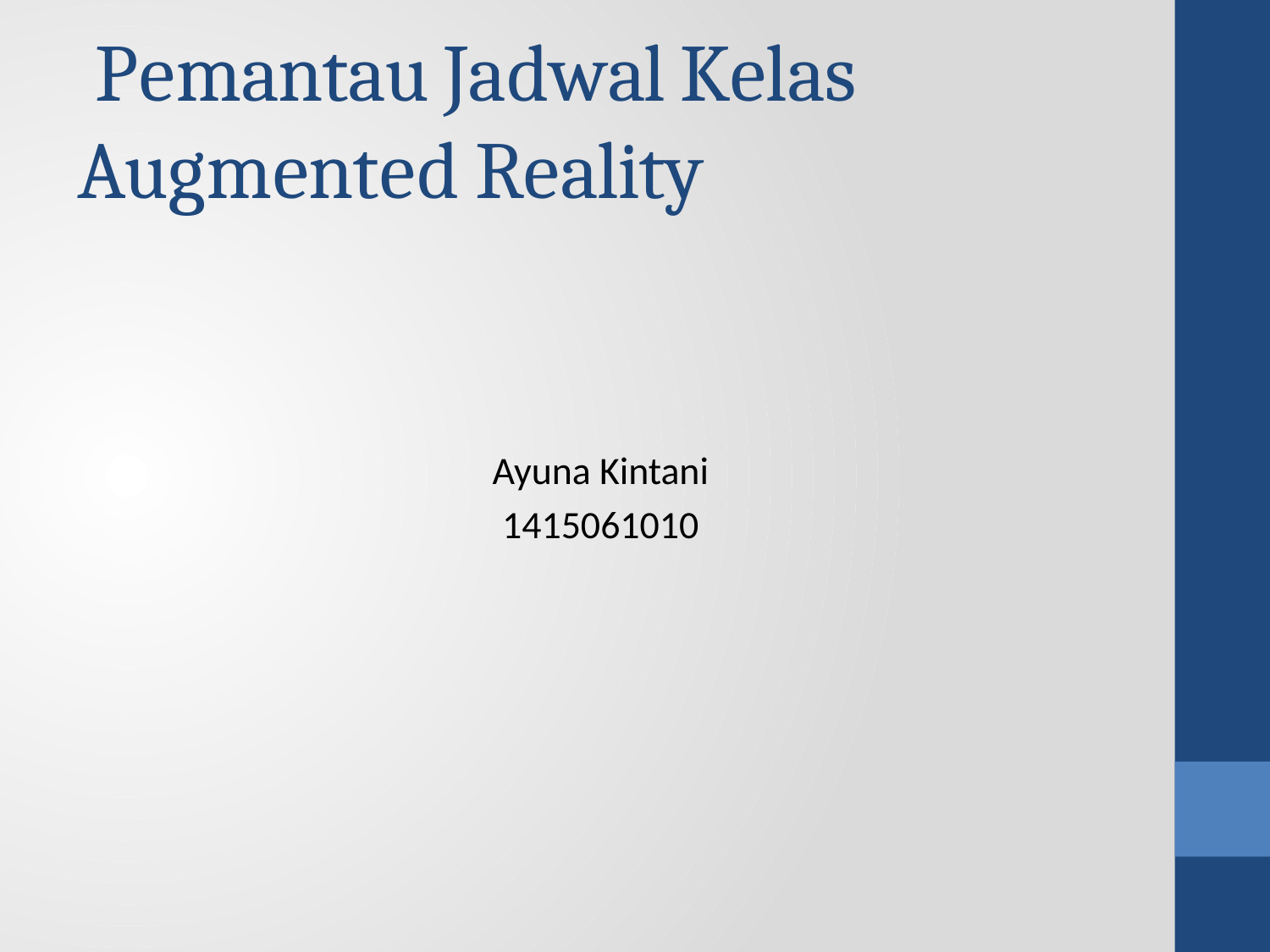

# Pemantau Jadwal Kelas Augmented Reality

Ayuna Kintani
1415061010